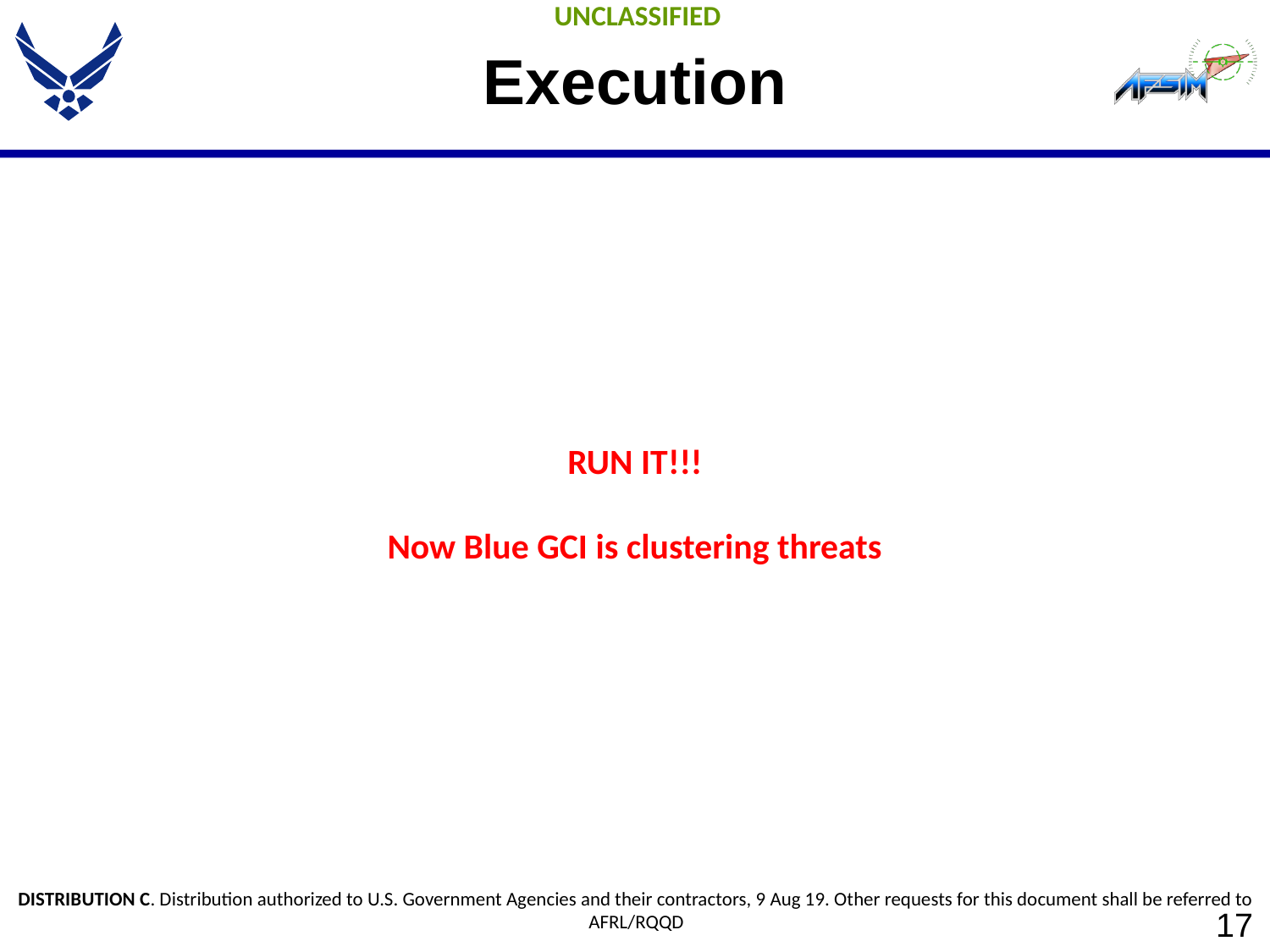

# Execution
RUN IT!!!

Now Blue GCI is clustering threats